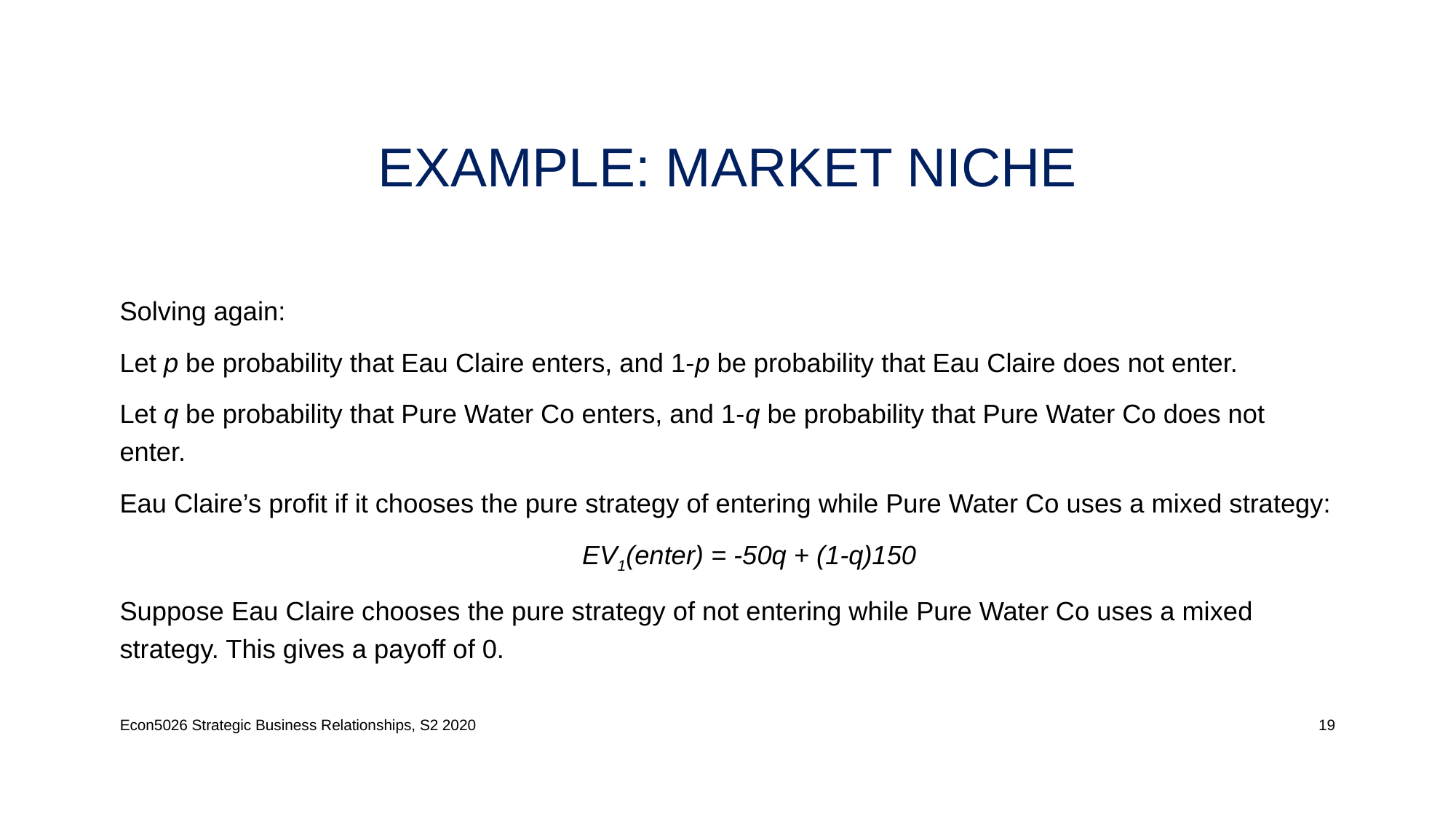

# Example: Market NICHE
Solving again:
Let p be probability that Eau Claire enters, and 1-p be probability that Eau Claire does not enter.
Let q be probability that Pure Water Co enters, and 1-q be probability that Pure Water Co does not enter.
Eau Claire’s profit if it chooses the pure strategy of entering while Pure Water Co uses a mixed strategy:
EV1(enter) = -50q + (1-q)150
Suppose Eau Claire chooses the pure strategy of not entering while Pure Water Co uses a mixed strategy. This gives a payoff of 0.

Econ5026 Strategic Business Relationships, S2 2020
19